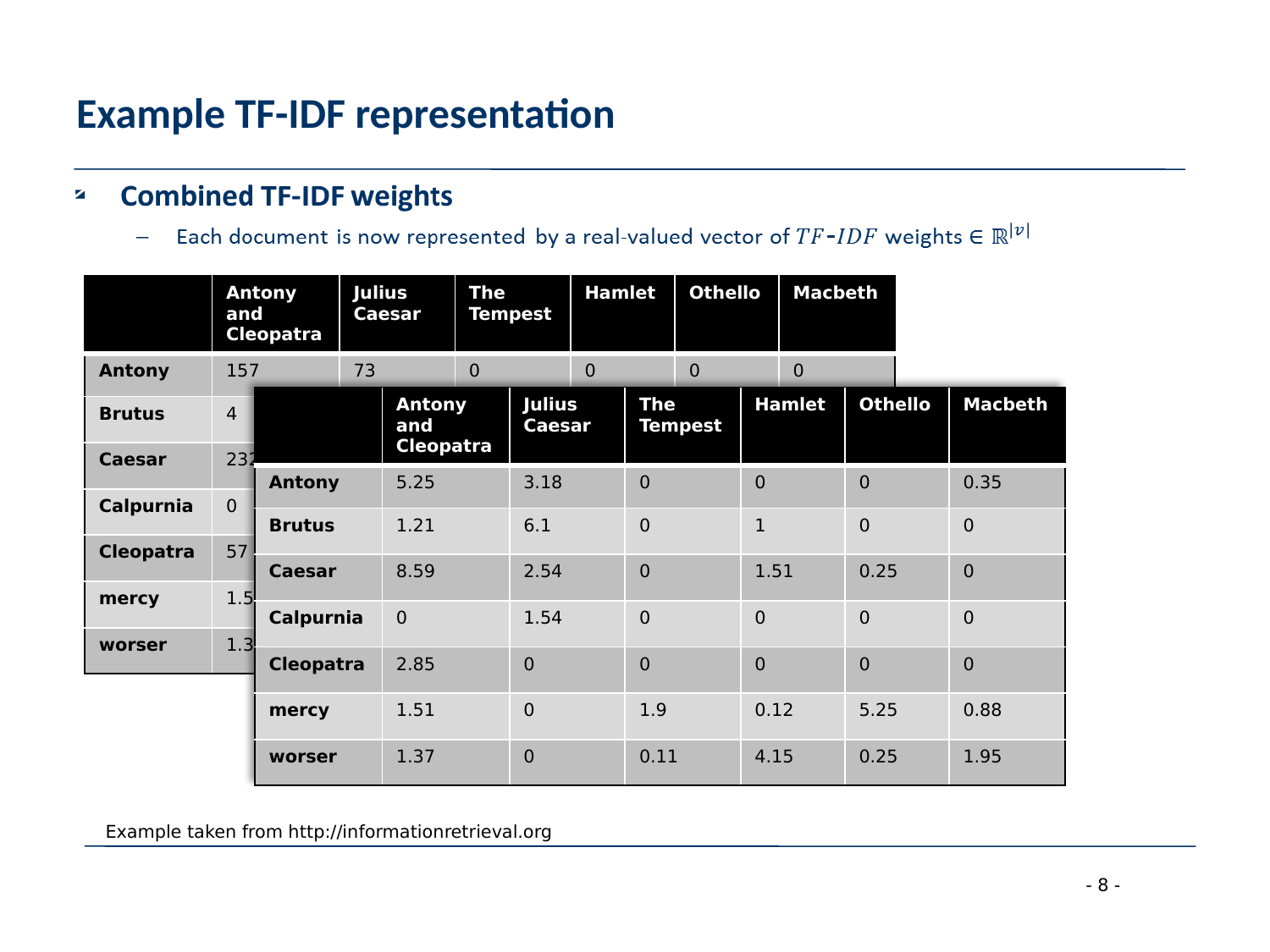

# Example TF-IDF representation

|  | Antony and Cleopatra | Julius Caesar | The Tempest | Hamlet | Othello | Macbeth |
| --- | --- | --- | --- | --- | --- | --- |
| Antony | 157 | 73 | 0 | 0 | 0 | 0 |
| Brutus | 4 | 157 | 0 | 1 | 0 | 0 |
| Caesar | 232 | 227 | 0 | 2 | 1 | 1 |
| Calpurnia | 0 | 10 | 0 | 0 | 0 | 0 |
| Cleopatra | 57 | 0 | 0 | 0 | 0 | 0 |
| mercy | 1.51 | 0 | 3 | 5 | 5 | 1 |
| worser | 1.37 | 0 | 1 | 1 | 1 | 0 |
|  | Antony and Cleopatra | Julius Caesar | The Tempest | Hamlet | Othello | Macbeth |
| --- | --- | --- | --- | --- | --- | --- |
| Antony | 5.25 | 3.18 | 0 | 0 | 0 | 0.35 |
| Brutus | 1.21 | 6.1 | 0 | 1 | 0 | 0 |
| Caesar | 8.59 | 2.54 | 0 | 1.51 | 0.25 | 0 |
| Calpurnia | 0 | 1.54 | 0 | 0 | 0 | 0 |
| Cleopatra | 2.85 | 0 | 0 | 0 | 0 | 0 |
| mercy | 1.51 | 0 | 1.9 | 0.12 | 5.25 | 0.88 |
| worser | 1.37 | 0 | 0.11 | 4.15 | 0.25 | 1.95 |
Example taken from http://informationretrieval.org